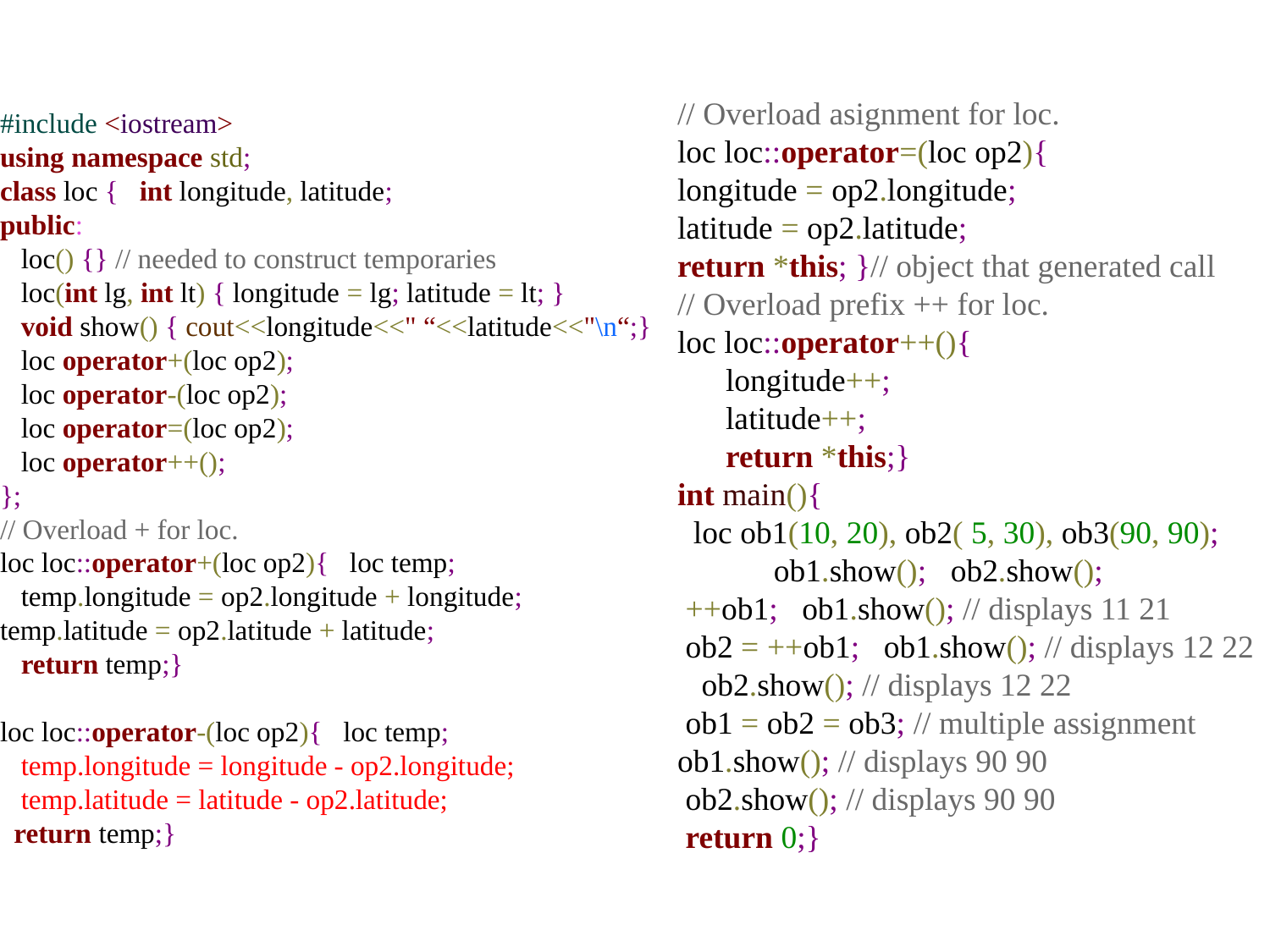

// Overload asignment for loc.
loc loc::operator=(loc op2){
longitude = op2.longitude;
latitude = op2.latitude;
return *this; }// object that generated call
// Overload prefix ++ for loc.
loc loc::operator++(){
      longitude++;
      latitude++;
      return *this;}
int main(){
  loc ob1(10, 20), ob2( 5, 30), ob3(90, 90);                   ob1.show();   ob2.show();
 ++ob1;   ob1.show(); // displays 11 21
 ob2 = ++ob1;   ob1.show(); // displays 12 22     ob2.show(); // displays 12 22
 ob1 = ob2 = ob3; // multiple assignment   ob1.show(); // displays 90 90
 ob2.show(); // displays 90 90
 return 0;}
#include <iostream>
using namespace std;
class loc {   int longitude, latitude;
public:
   loc() {} // needed to construct temporaries
   loc(int lg, int lt) { longitude = lg; latitude = lt; }
   void show() { cout<<longitude<<" “<<latitude<<"\n“;}
   loc operator+(loc op2);
   loc operator-(loc op2);
   loc operator=(loc op2);
   loc operator++();
};
// Overload + for loc.
loc loc::operator+(loc op2){   loc temp;
   temp.longitude = op2.longitude + longitude;       temp.latitude = op2.latitude + latitude;
   return temp;}

loc loc::operator-(loc op2){   loc temp;
   temp.longitude = longitude - op2.longitude;
   temp.latitude = latitude - op2.latitude;
  return temp;}